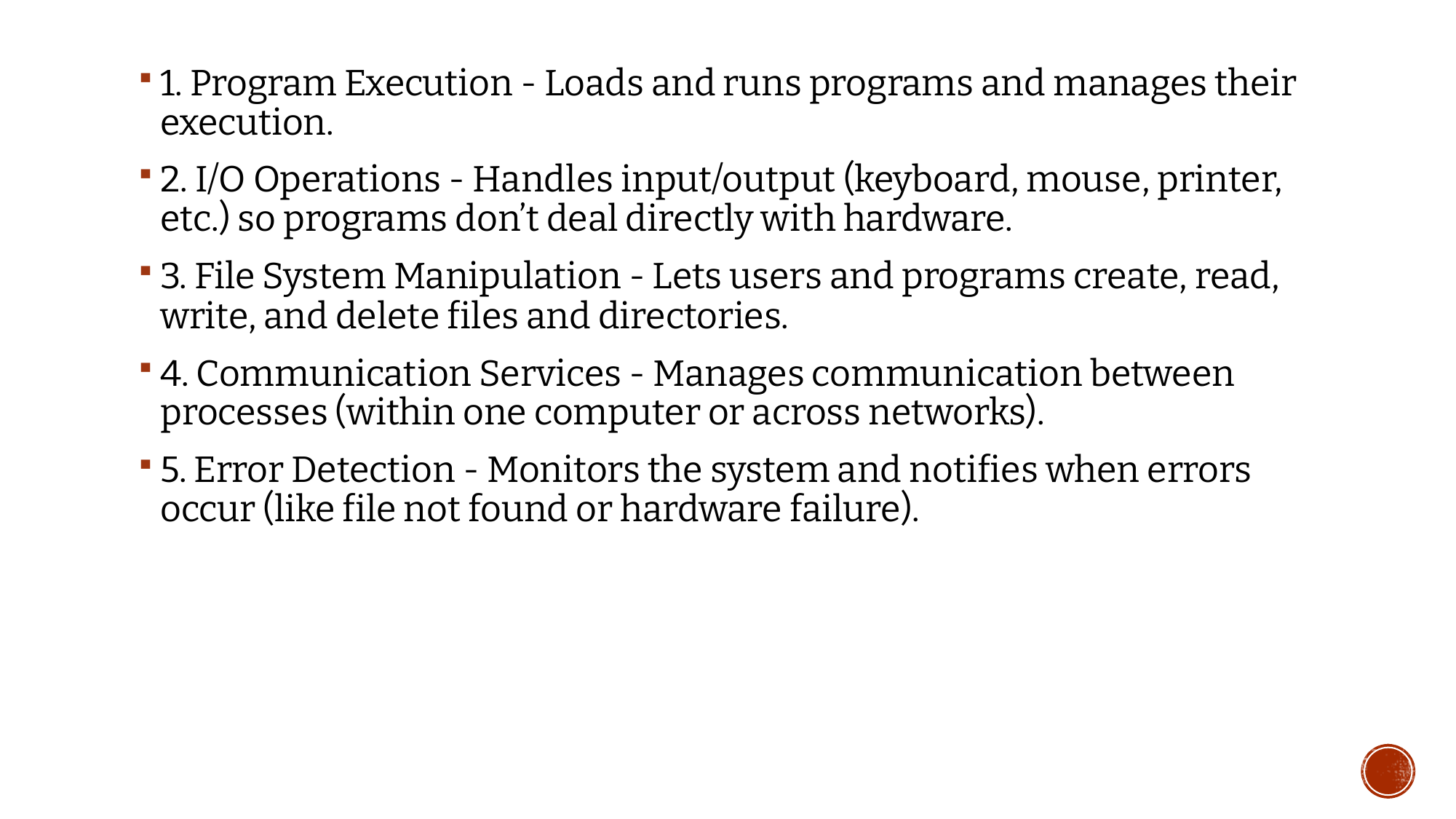

1. Program Execution - Loads and runs programs and manages their execution.
2. I/O Operations - Handles input/output (keyboard, mouse, printer, etc.) so programs don’t deal directly with hardware.
3. File System Manipulation - Lets users and programs create, read, write, and delete files and directories.
4. Communication Services - Manages communication between processes (within one computer or across networks).
5. Error Detection - Monitors the system and notifies when errors occur (like file not found or hardware failure).